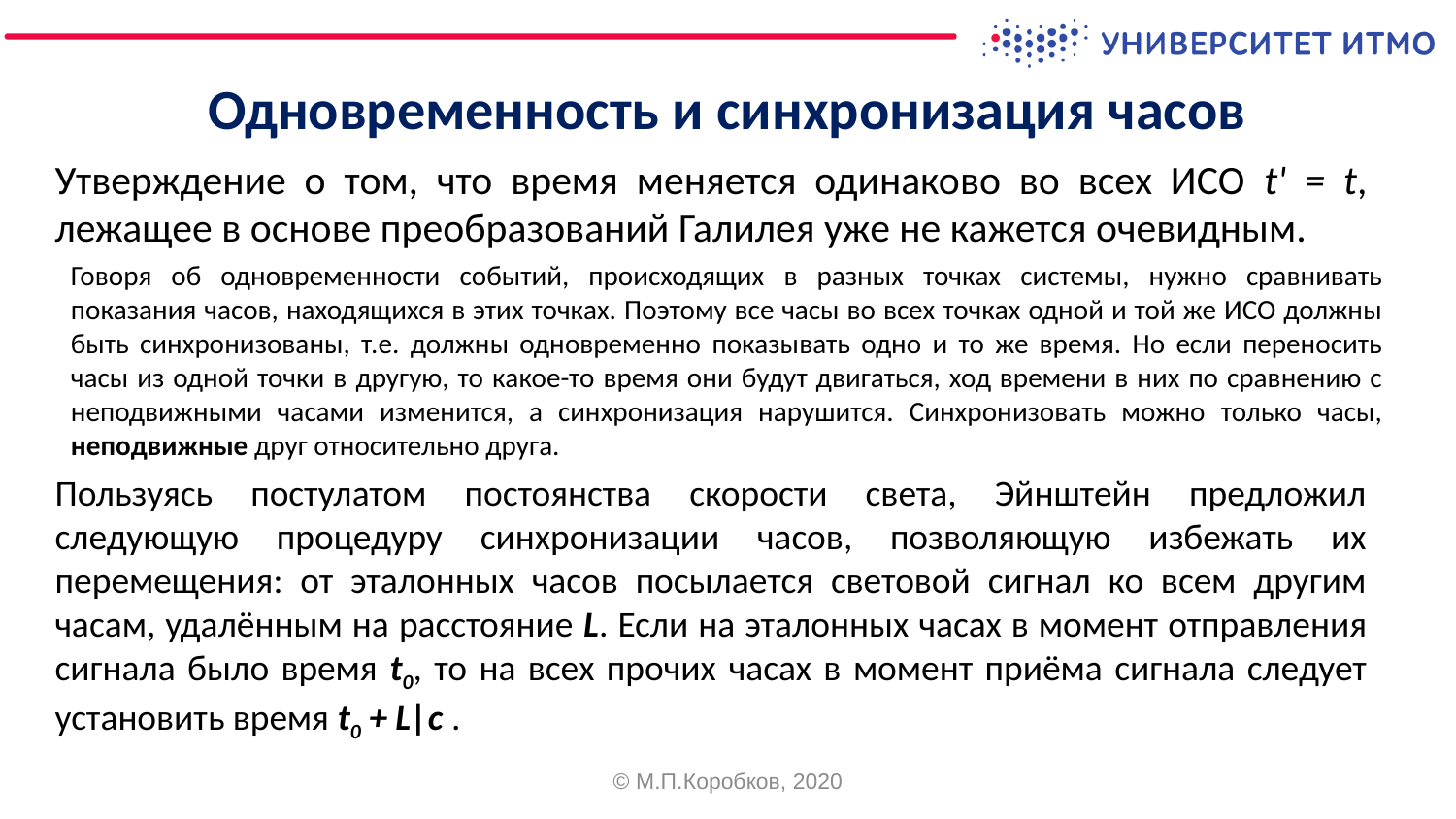

Одновременность и синхронизация часов
Утверждение о том, что время меняется одинаково во всех ИСО t' = t, лежащее в основе преобразований Галилея уже не кажется очевидным.
Говоря об одновременности событий, происходящих в разных точках системы, нужно сравнивать показания часов, находящихся в этих точках. Поэтому все часы во всех точках одной и той же ИСО должны быть синхронизованы, т.е. должны одновременно показывать одно и то же время. Но если переносить часы из одной точки в другую, то какое-то время они будут двигаться, ход времени в них по сравнению с неподвижными часами изменится, а синхронизация нарушится. Синхронизовать можно только часы, неподвижные друг относительно друга.
Пользуясь постулатом постоянства скорости света, Эйнштейн предложил следующую процедуру синхронизации часов, позволяющую избежать их перемещения: от эталонных часов посылается световой сигнал ко всем другим часам, удалённым на расстояние L. Если на эталонных часах в момент отправления сигнала было время t0, то на всех прочих часах в момент приёма сигнала следует установить время t0 + L|c .
© М.П.Коробков, 2020